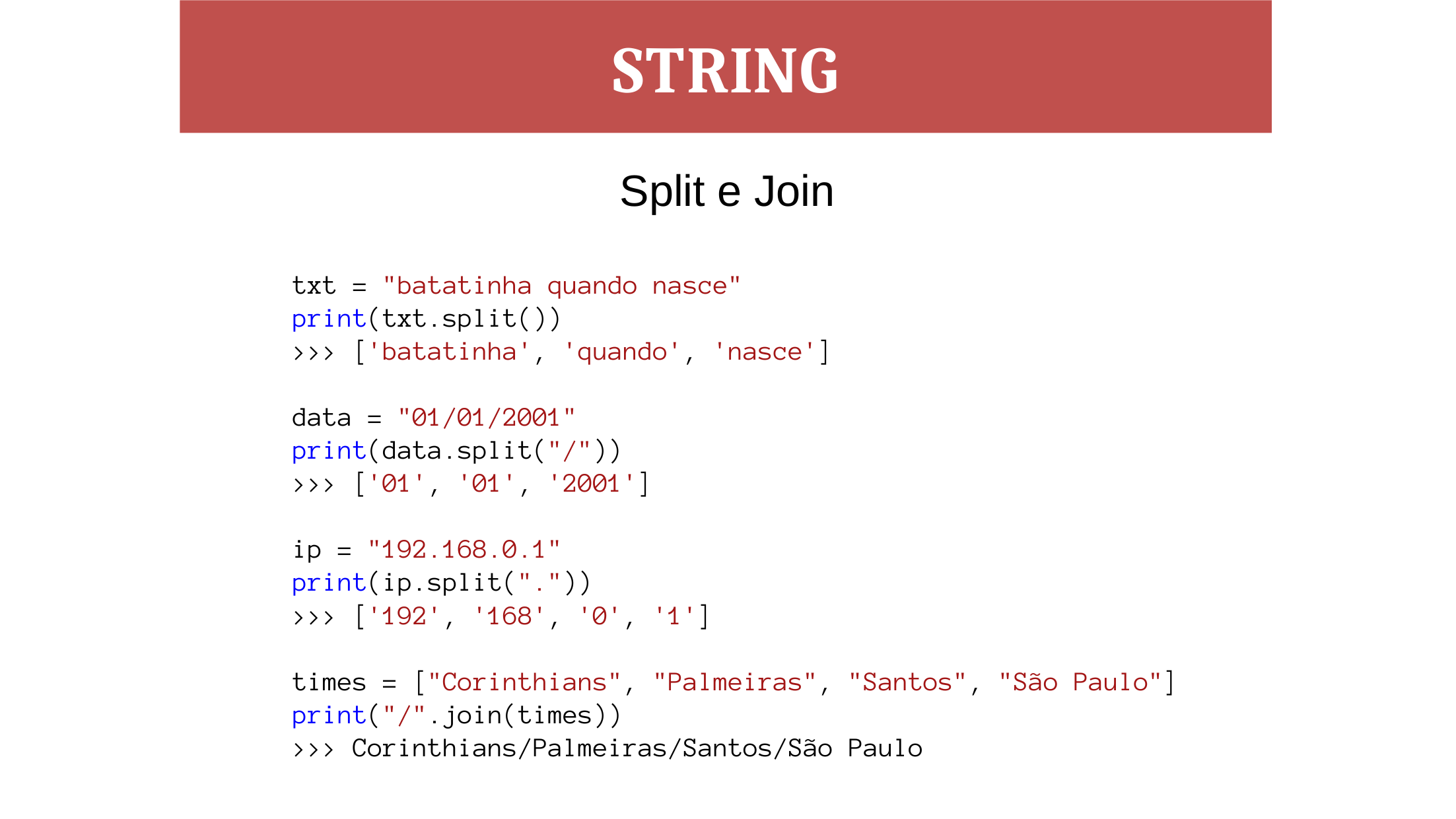

STRING

Split e Join

txt = "batatinha quando nasce"
print(txt.split())
>>> ['batatinha', 'quando', 'nasce']
data = "01/01/2001"
print(data.split("/"))
>>> ['01', '01', '2001']
ip = "192.168.0.1"
print(ip.split("."))
>>> ['192', '168', '0', '1']
times = ["Corinthians", "Palmeiras", "Santos", "São Paulo"]
print("/".join(times))
>>> Corinthians/Palmeiras/Santos/São Paulo